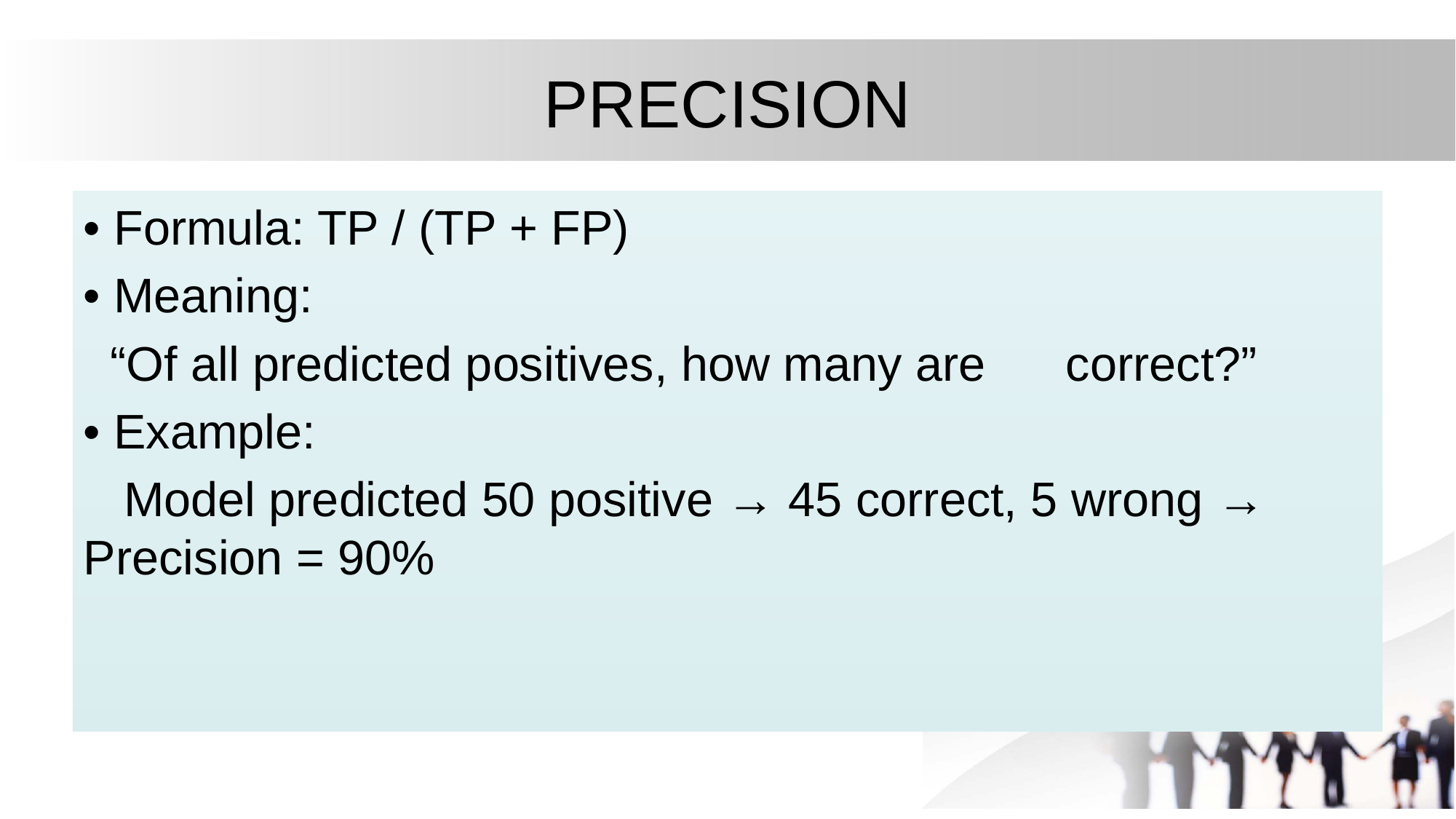

# PRECISION
• Formula: TP / (TP + FP)
• Meaning:
  “Of all predicted positives, how many are      correct?”
• Example:
   Model predicted 50 positive → 45 correct, 5 wrong →   Precision = 90%